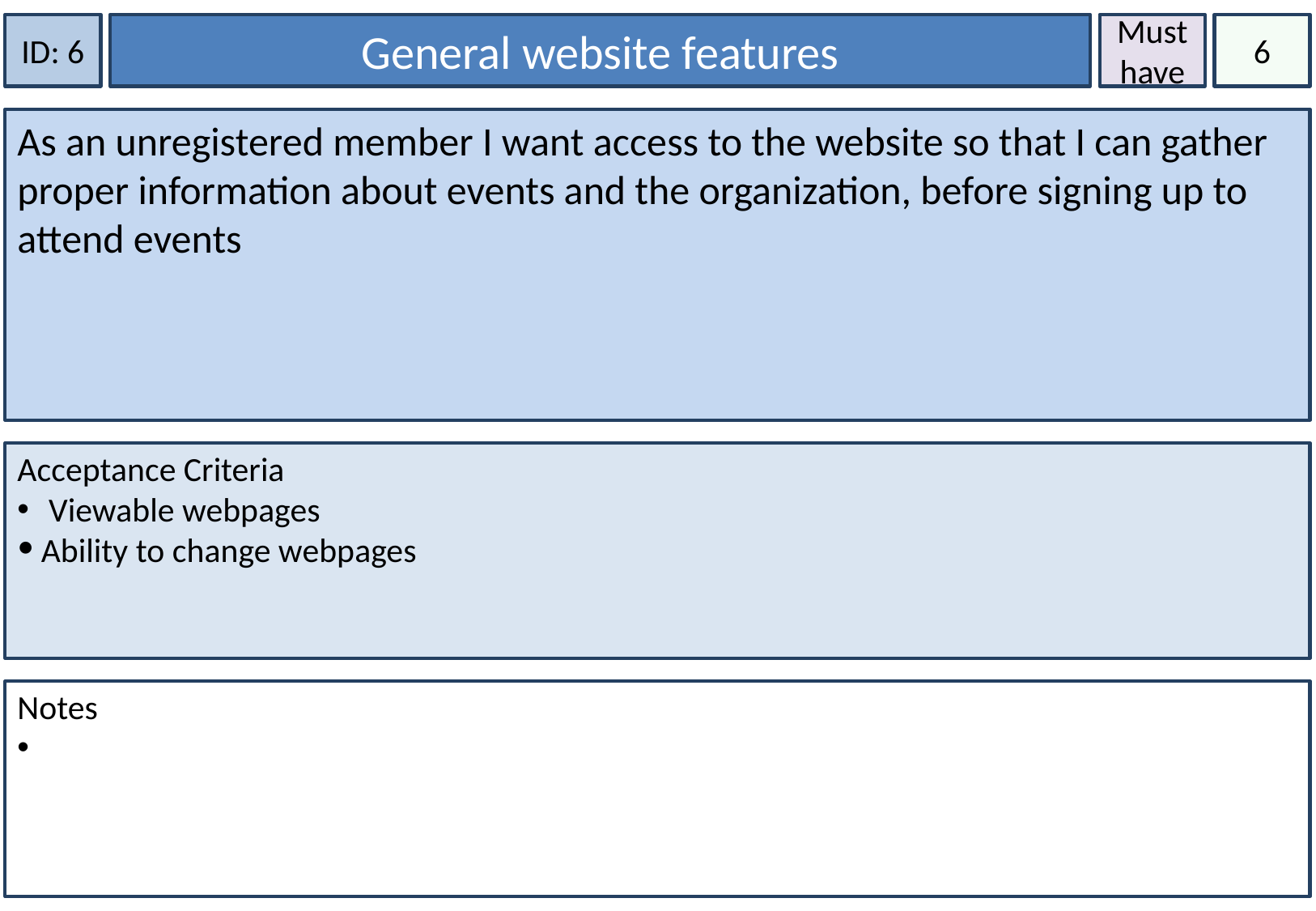

ID: 6
General website features
Must have
6
As an unregistered member I want access to the website so that I can gather proper information about events and the organization, before signing up to attend events
Acceptance Criteria
 Viewable webpages
Ability to change webpages
Notes